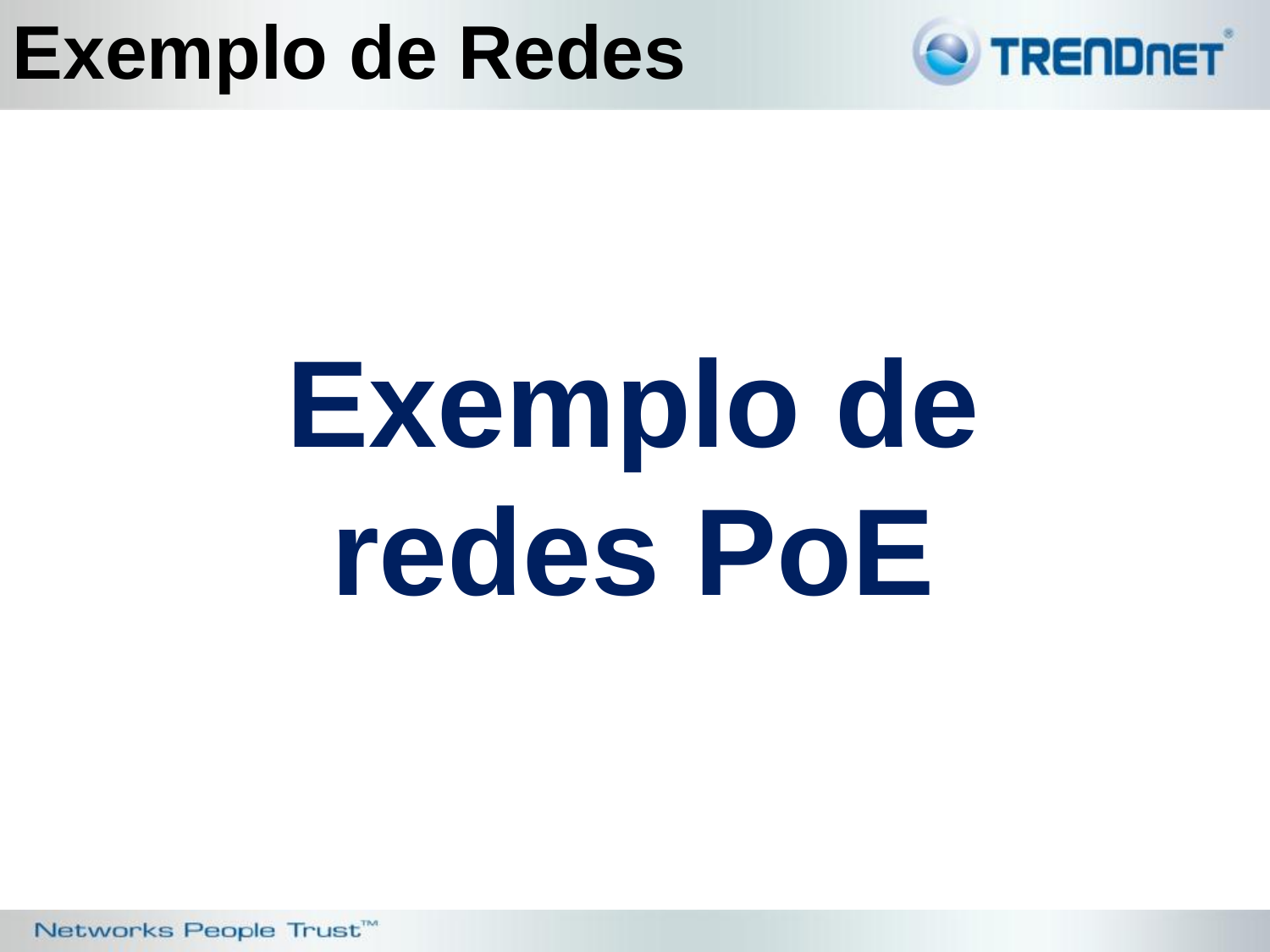

Exemplo de Redes
Exemplo de redes PoE